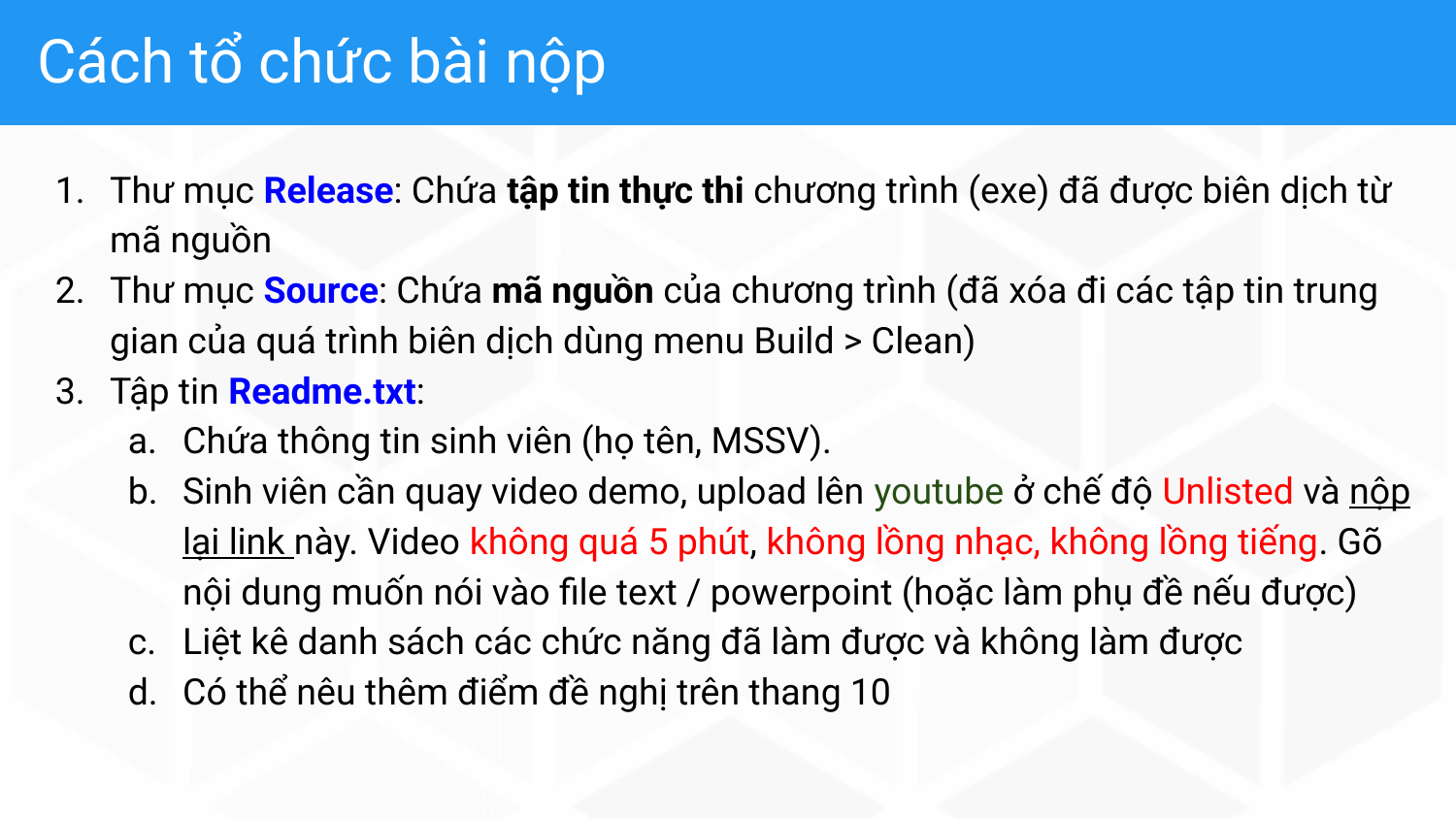

# Cách tổ chức bài nộp
Thư mục Release: Chứa tập tin thực thi chương trình (exe) đã được biên dịch từ mã nguồn
Thư mục Source: Chứa mã nguồn của chương trình (đã xóa đi các tập tin trung gian của quá trình biên dịch dùng menu Build > Clean)
Tập tin Readme.txt:
Chứa thông tin sinh viên (họ tên, MSSV).
Sinh viên cần quay video demo, upload lên youtube ở chế độ Unlisted và nộp lại link này. Video không quá 5 phút, không lồng nhạc, không lồng tiếng. Gõ nội dung muốn nói vào file text / powerpoint (hoặc làm phụ đề nếu được)
Liệt kê danh sách các chức năng đã làm được và không làm được
Có thể nêu thêm điểm đề nghị trên thang 10